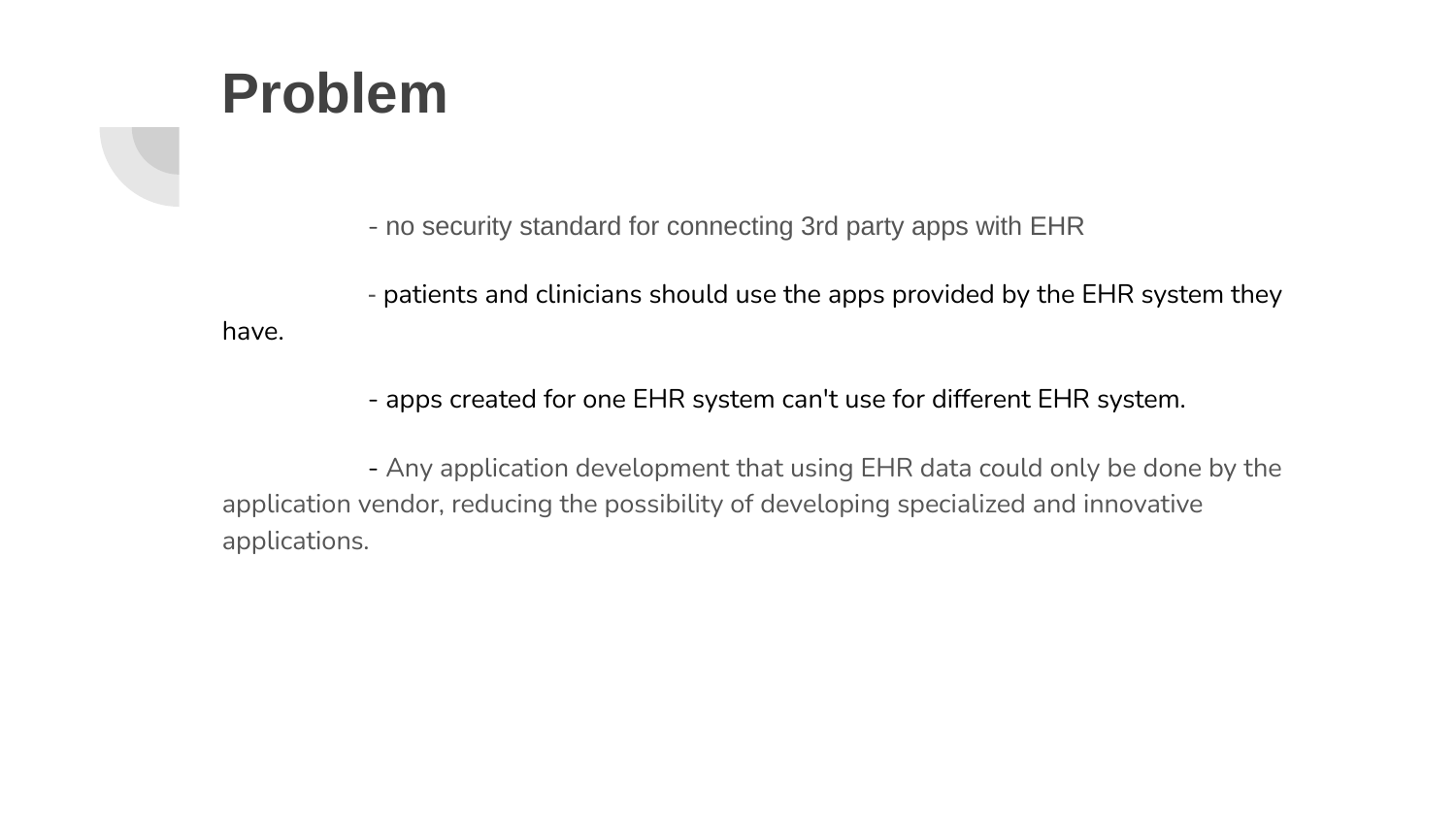

# Problem
	- no security standard for connecting 3rd party apps with EHR
	- patients and clinicians should use the apps provided by the EHR system they have.
	- apps created for one EHR system can't use for different EHR system.
	- Any application development that using EHR data could only be done by the application vendor, reducing the possibility of developing specialized and innovative applications.